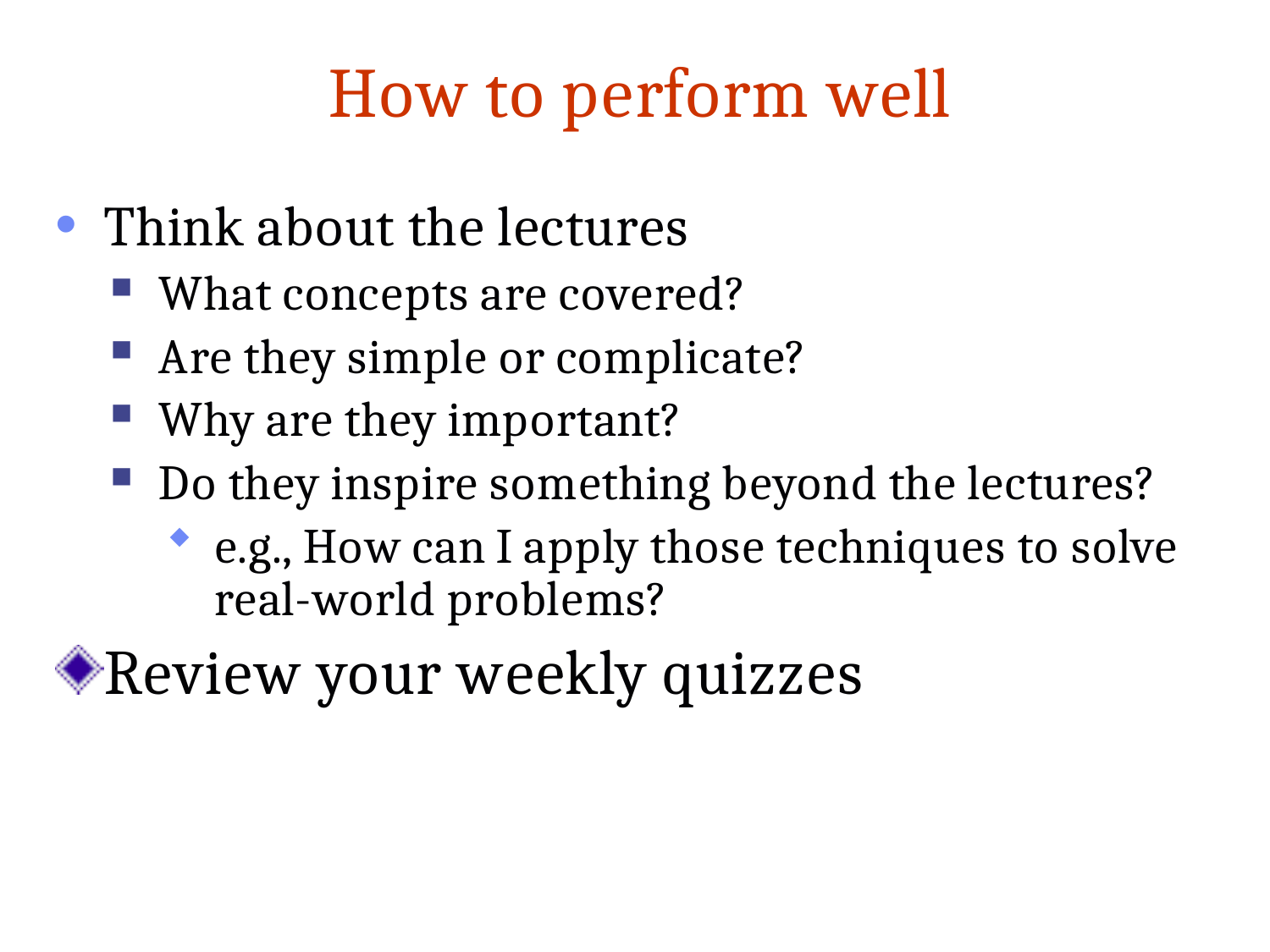

# How to perform well
Think about the lectures
What concepts are covered?
Are they simple or complicate?
Why are they important?
Do they inspire something beyond the lectures?
e.g., How can I apply those techniques to solve real-world problems?
Review your weekly quizzes